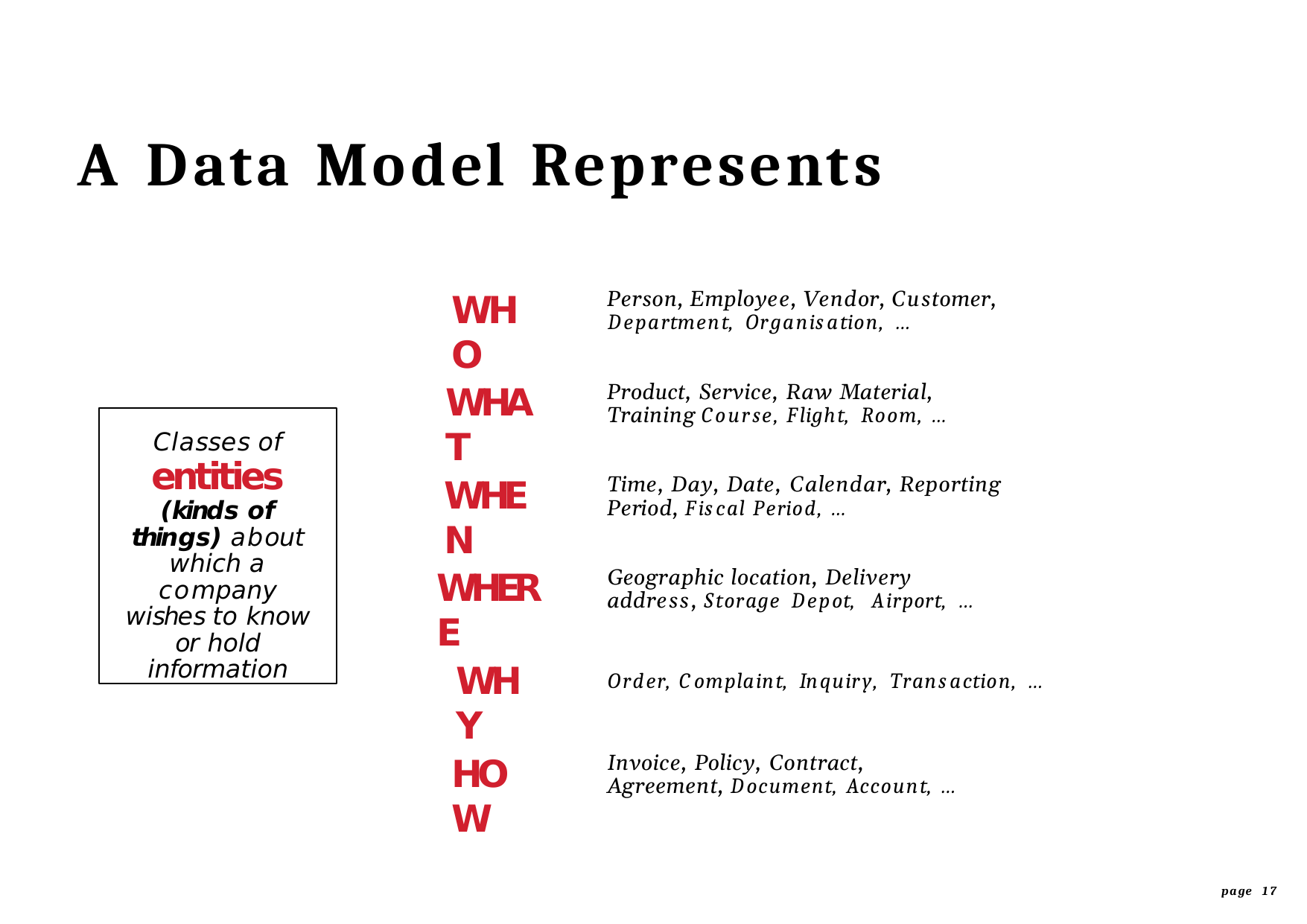

# A	Data	Model	Represents
WHO
Person, Employee, Vendor, Customer, Department,  Organisation,  …
WHAT
Product, Service, Raw Material, Training Course, Flight,  Room, …
Classes of
entities
(kinds of things) about which a company wishes to know or hold information
WHEN
Time, Day, Date, Calendar, Reporting Period, Fiscal Period, …
WHERE
Geographic location, Delivery address, Storage  Depot,   Airport,  …
WHY
Order, Complaint,  Inquiry,  Transaction,  …
HOW
Invoice, Policy, Contract, Agreement, Document, Account, …
page   17